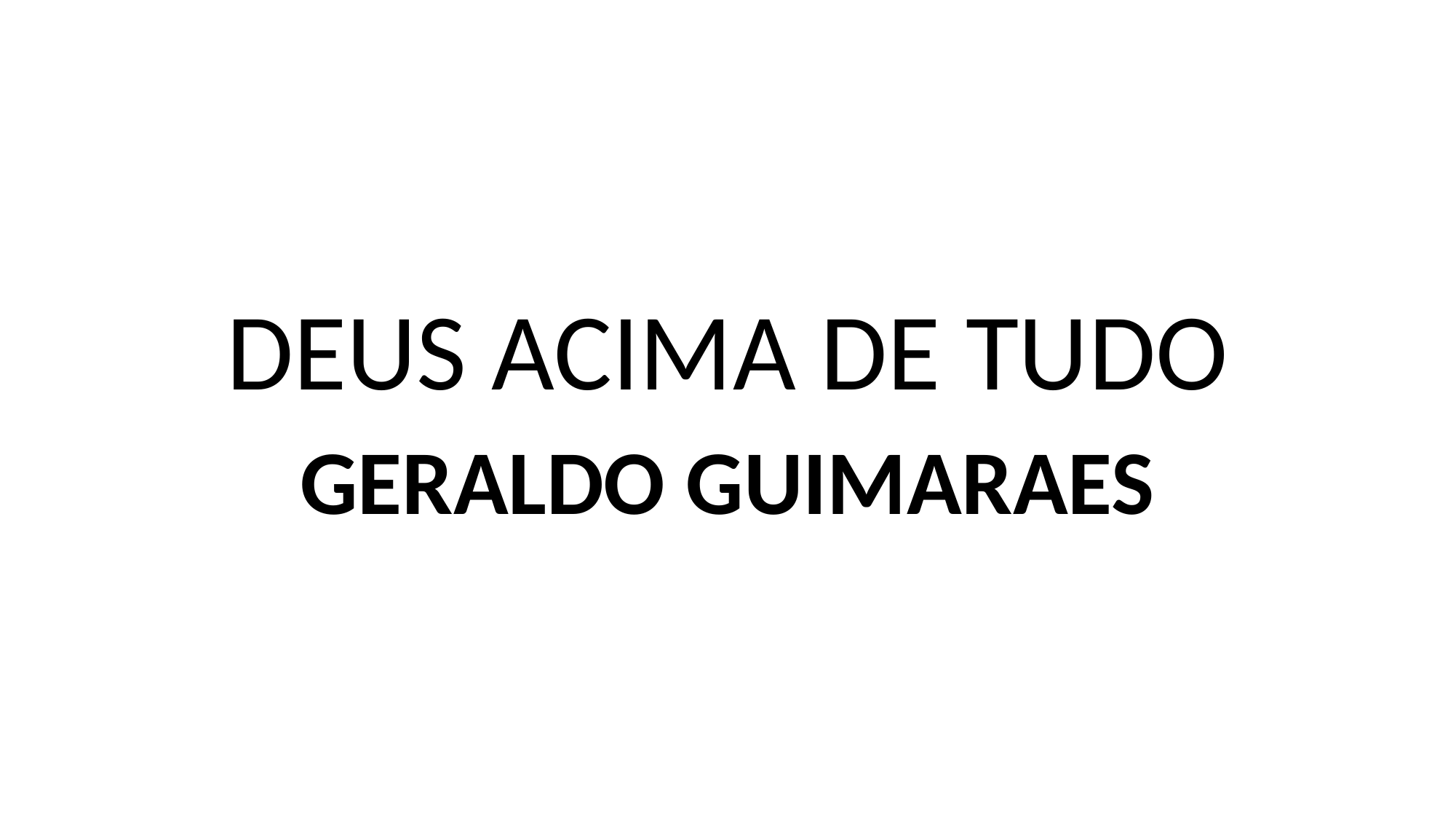

# DEUS ACIMA DE TUDO
GERALDO GUIMARAES